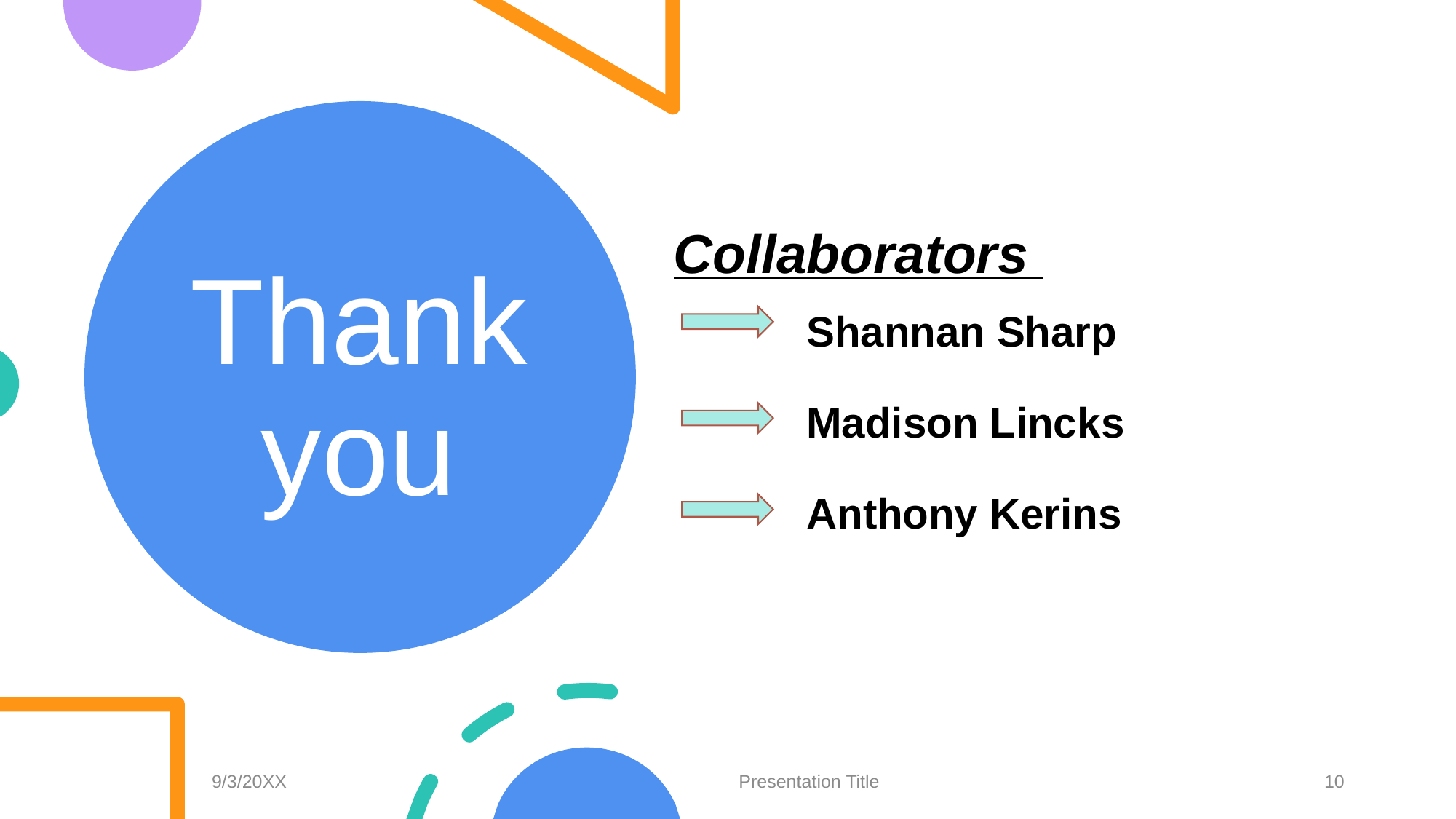

# Thank you
Collaborators
Shannan Sharp
Madison Lincks
Anthony Kerins

9/3/20XX
Presentation Title
10